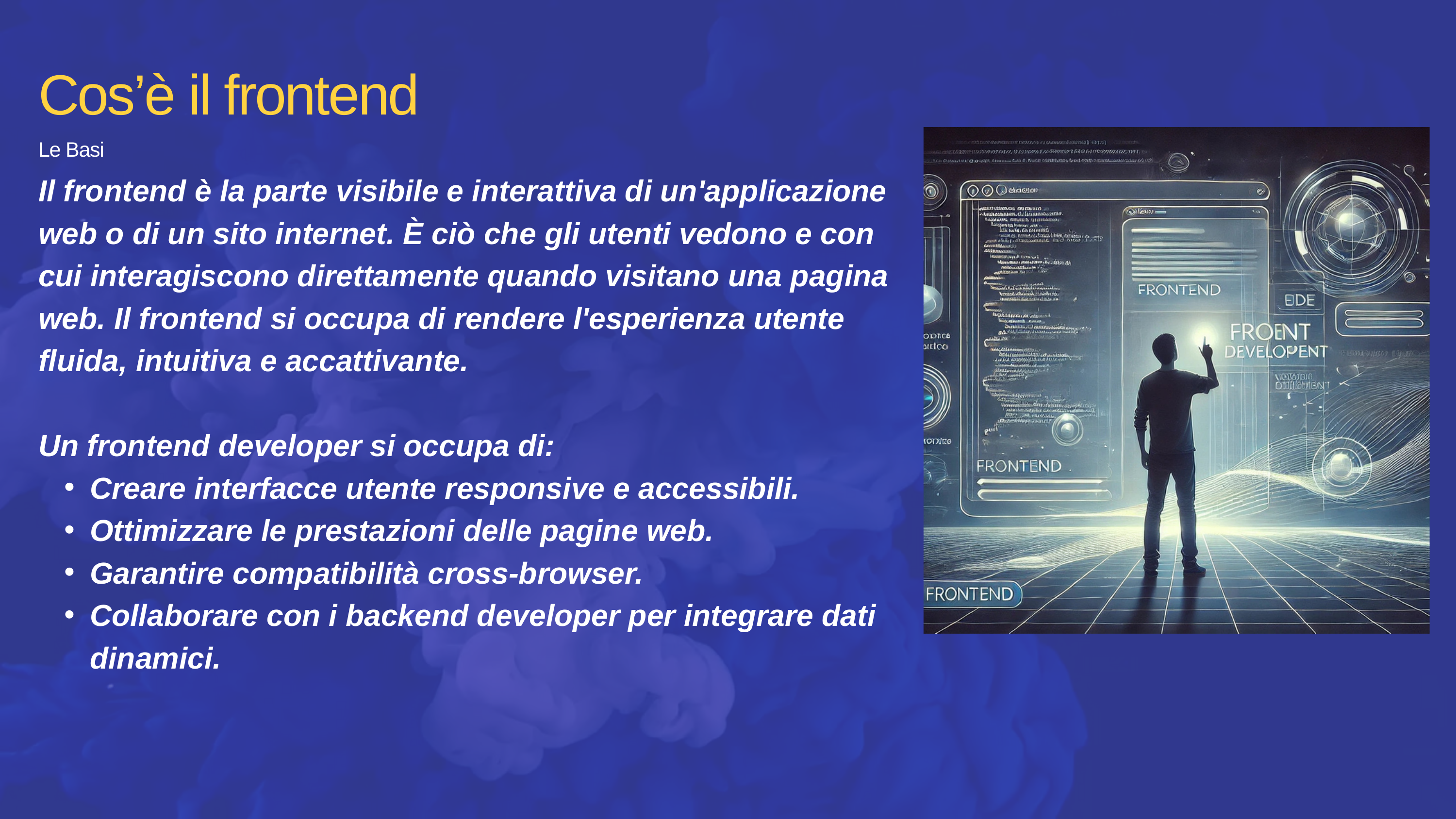

Cos’è il frontend
Le Basi

Il frontend è la parte visibile e interattiva di un'applicazione web o di un sito internet. È ciò che gli utenti vedono e con cui interagiscono direttamente quando visitano una pagina web. Il frontend si occupa di rendere l'esperienza utente fluida, intuitiva e accattivante.

Un frontend developer si occupa di:
Creare interfacce utente responsive e accessibili.
Ottimizzare le prestazioni delle pagine web.
Garantire compatibilità cross-browser.
Collaborare con i backend developer per integrare dati dinamici.